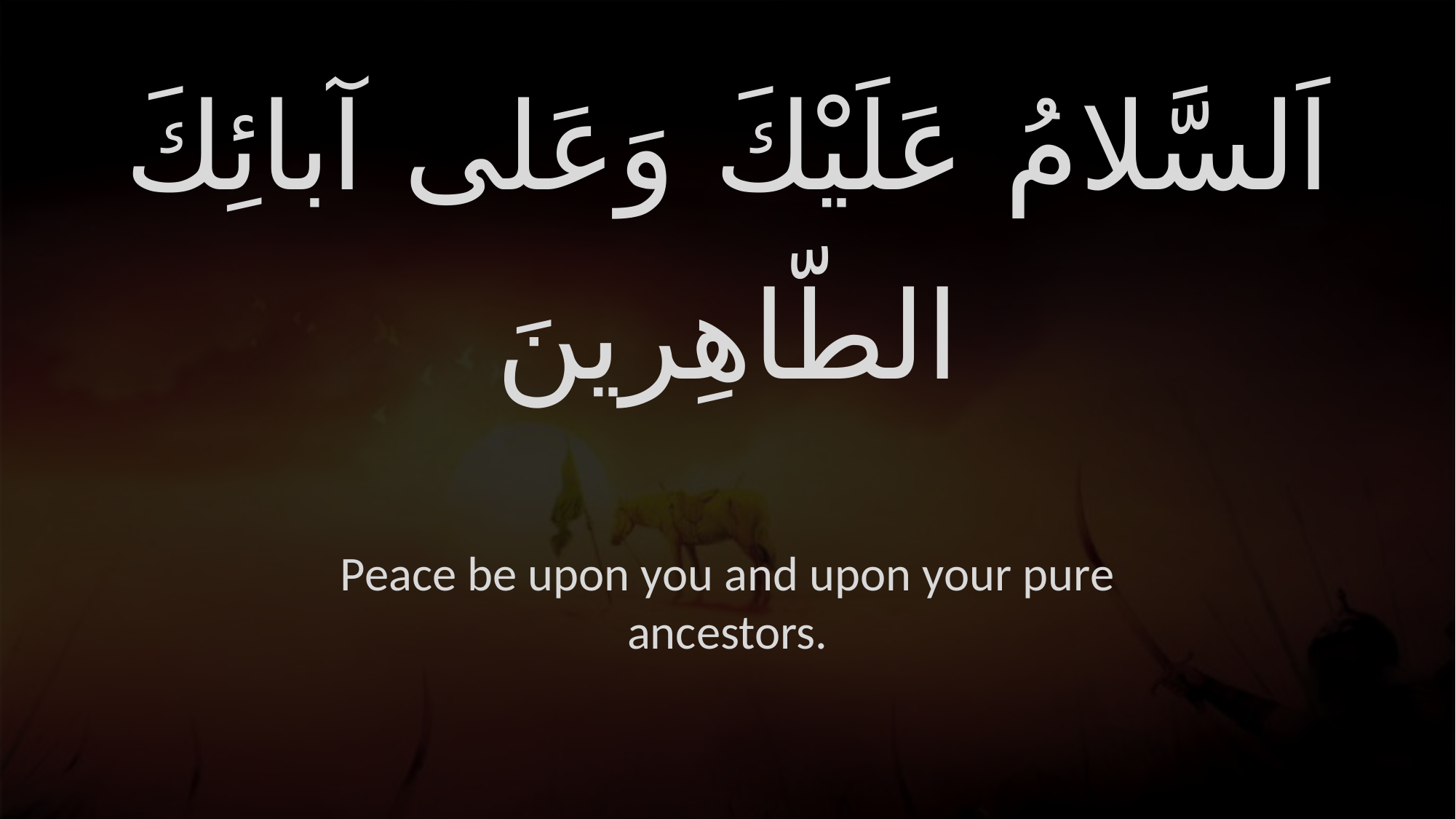

# اَلسَّلامُ عَلَيْكَ وَعَلى آبائِكَ الطّاهِرينَ
Peace be upon you and upon your pure ancestors.